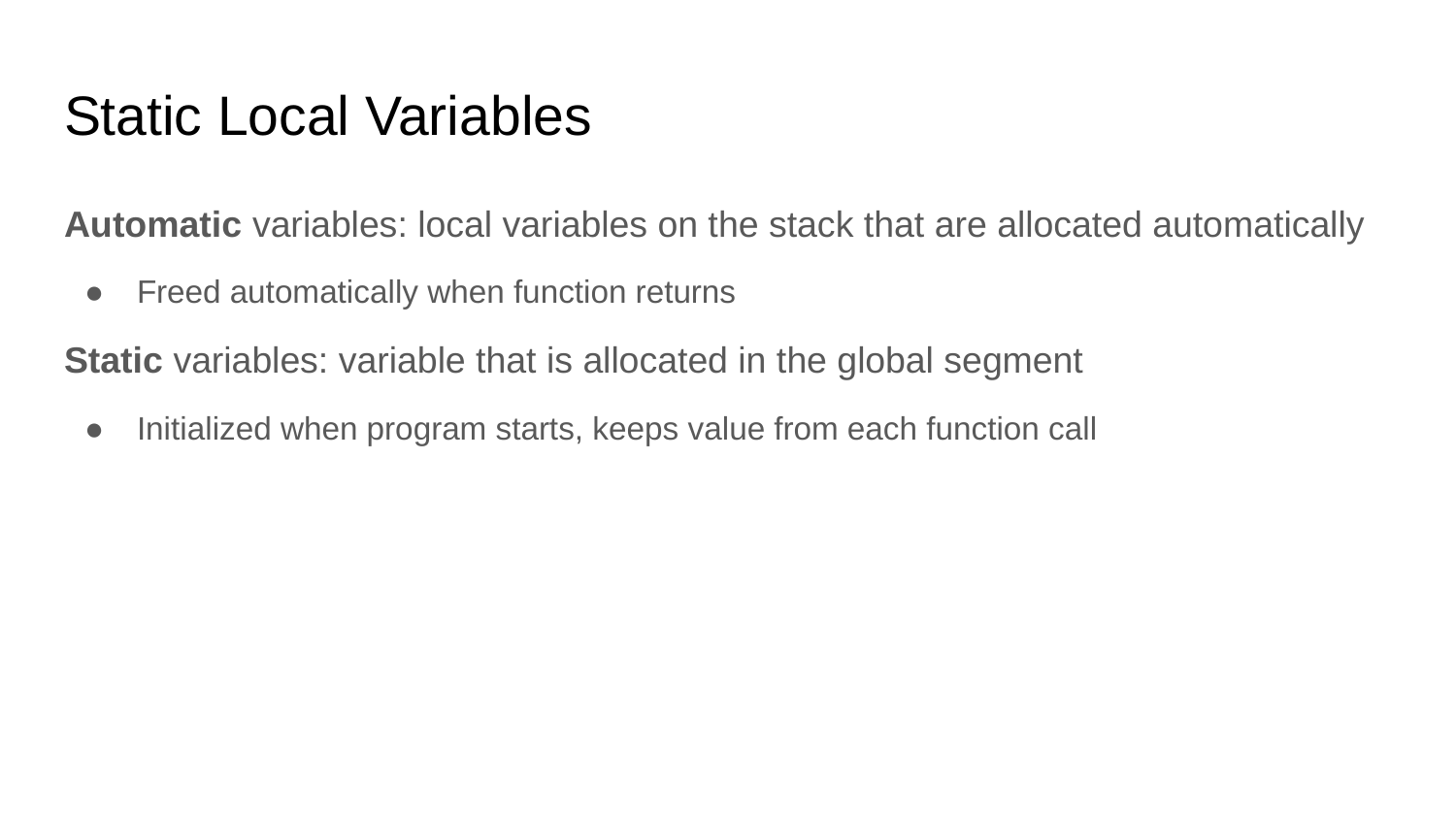

# Static Local Variables
Automatic variables: local variables on the stack that are allocated automatically
Freed automatically when function returns
Static variables: variable that is allocated in the global segment
Initialized when program starts, keeps value from each function call